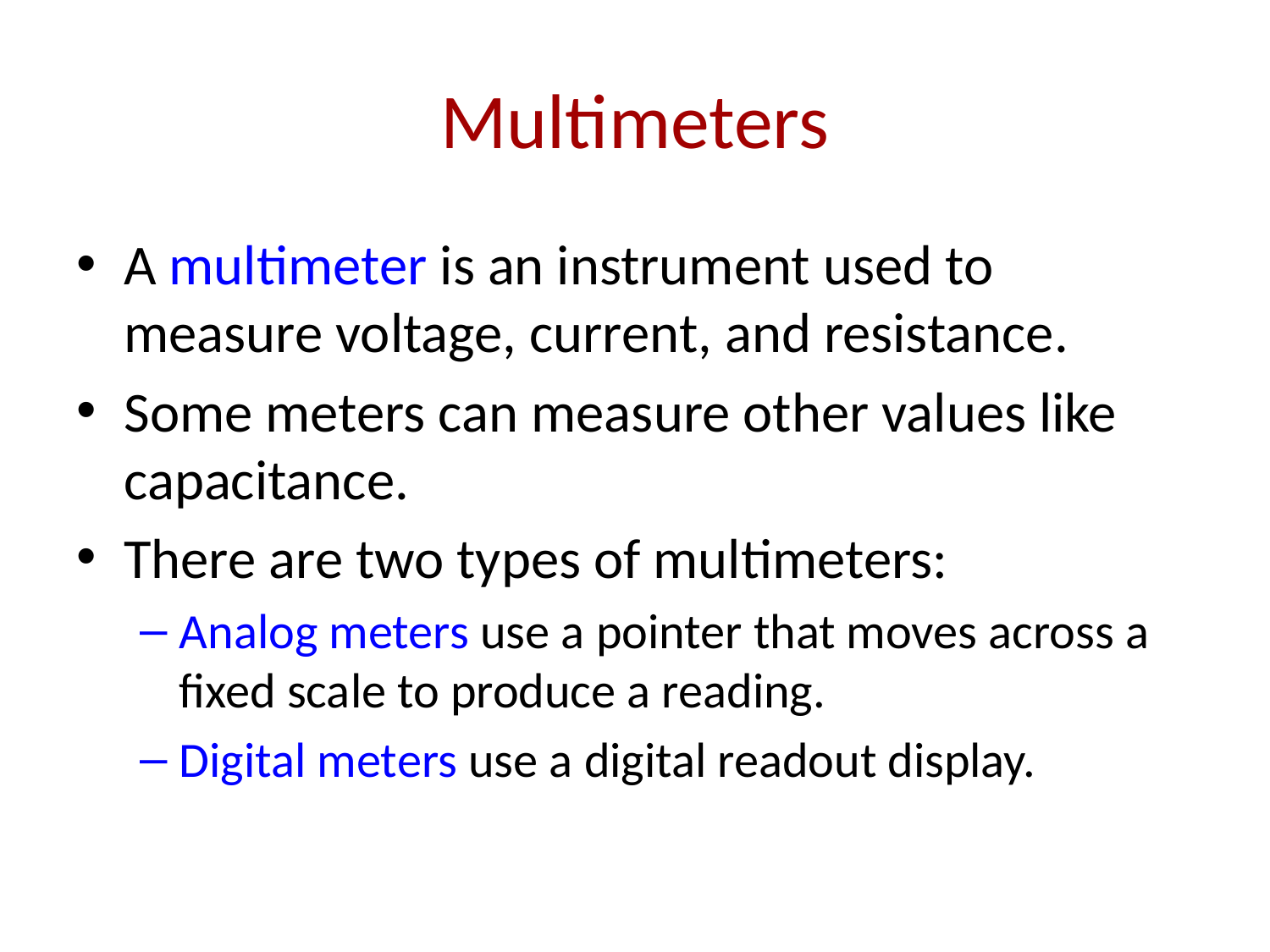

# Multimeters
A multimeter is an instrument used to measure voltage, current, and resistance.
Some meters can measure other values like capacitance.
There are two types of multimeters:
Analog meters use a pointer that moves across a fixed scale to produce a reading.
Digital meters use a digital readout display.